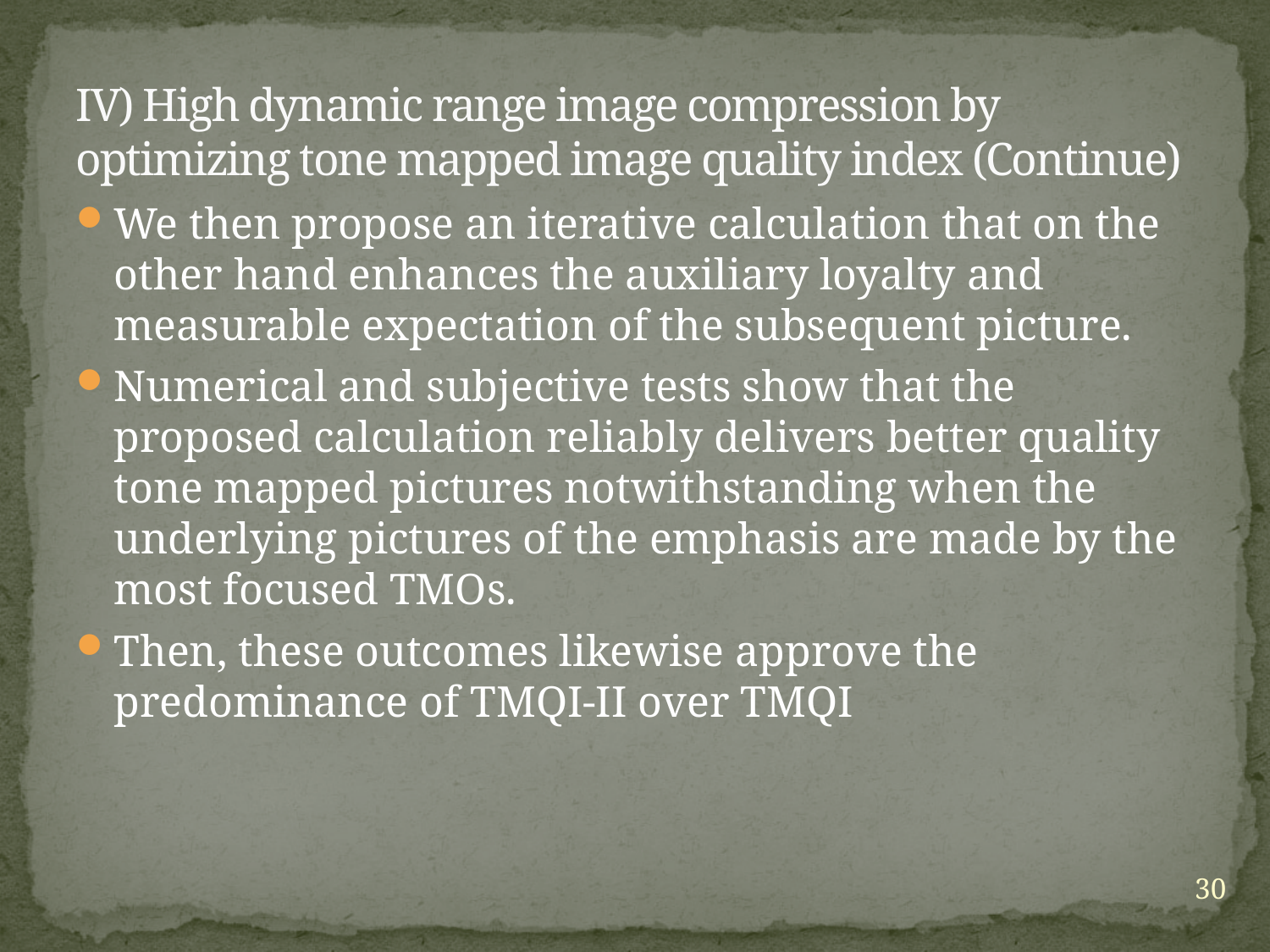

# IV) High dynamic range image compression by optimizing tone mapped image quality index (Continue)
We then propose an iterative calculation that on the other hand enhances the auxiliary loyalty and measurable expectation of the subsequent picture.
Numerical and subjective tests show that the proposed calculation reliably delivers better quality tone mapped pictures notwithstanding when the underlying pictures of the emphasis are made by the most focused TMOs.
Then, these outcomes likewise approve the predominance of TMQI-II over TMQI
30